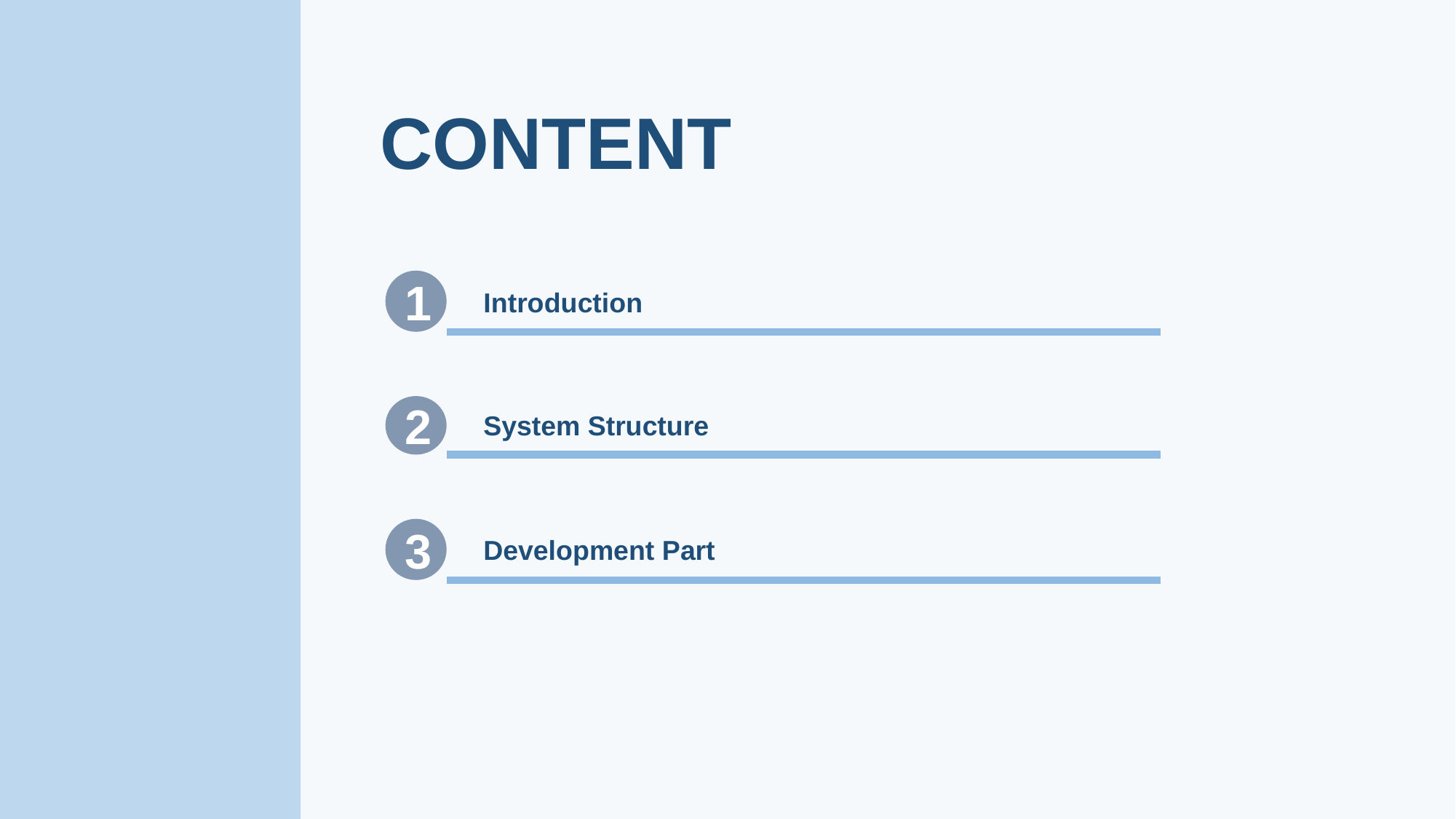

CONTENT
1
Introduction
2
System Structure
3
Development Part